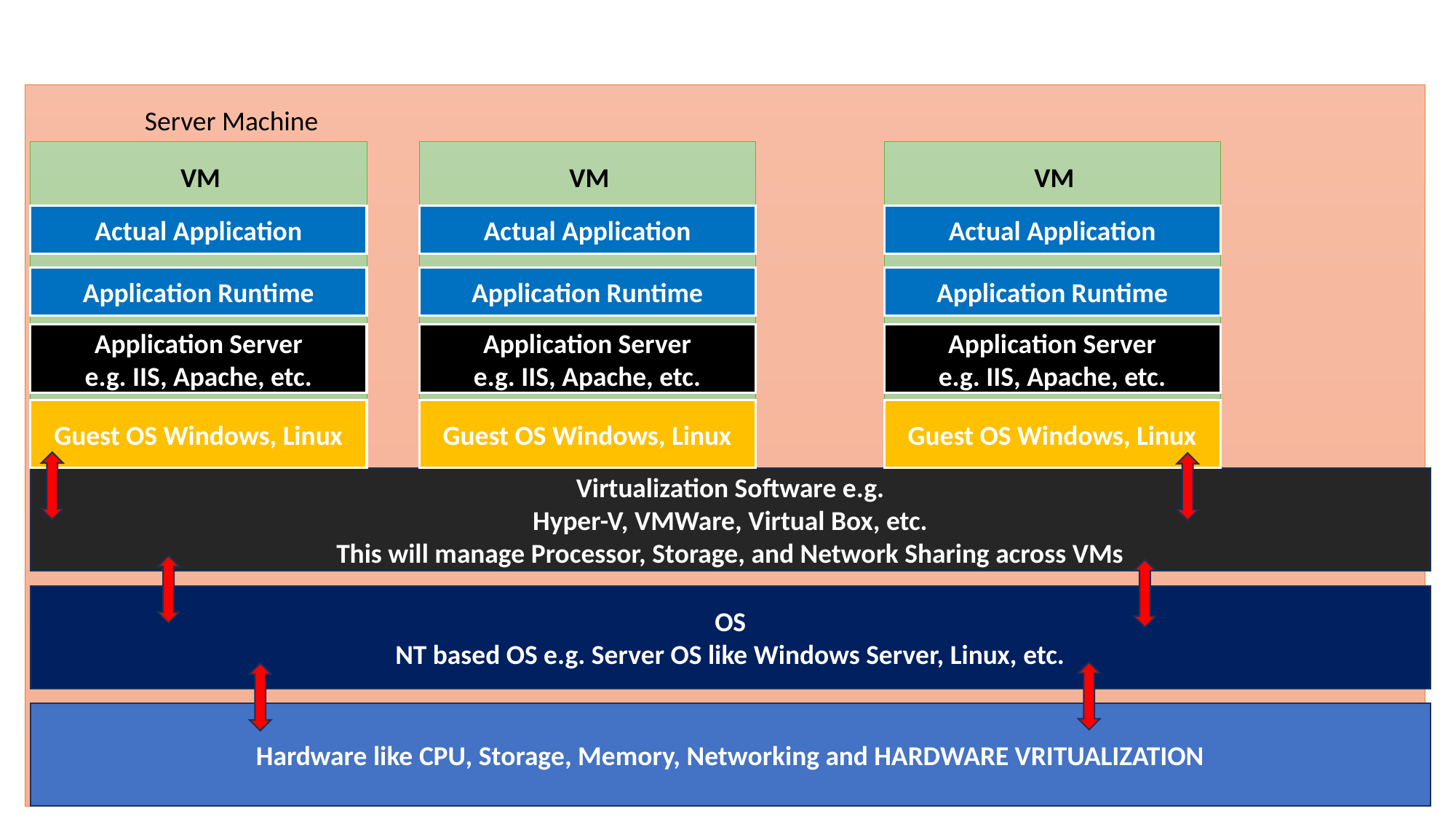

Server Machine

VM
VM
VM
Actual Application
Actual Application
Actual Application
Application Runtime
Application Runtime
Application Runtime
Application Server
e.g. IIS, Apache, etc.
Application Server
e.g. IIS, Apache, etc.
Application Server
e.g. IIS, Apache, etc.
Guest OS Windows, Linux
Guest OS Windows, Linux
Guest OS Windows, Linux

Virtualization Software e.g.
Hyper-V, VMWare, Virtual Box, etc.
This will manage Processor, Storage, and Network Sharing across VMs

OS
NT based OS e.g. Server OS like Windows Server, Linux, etc.

Hardware like CPU, Storage, Memory, Networking and HARDWARE VRITUALIZATION